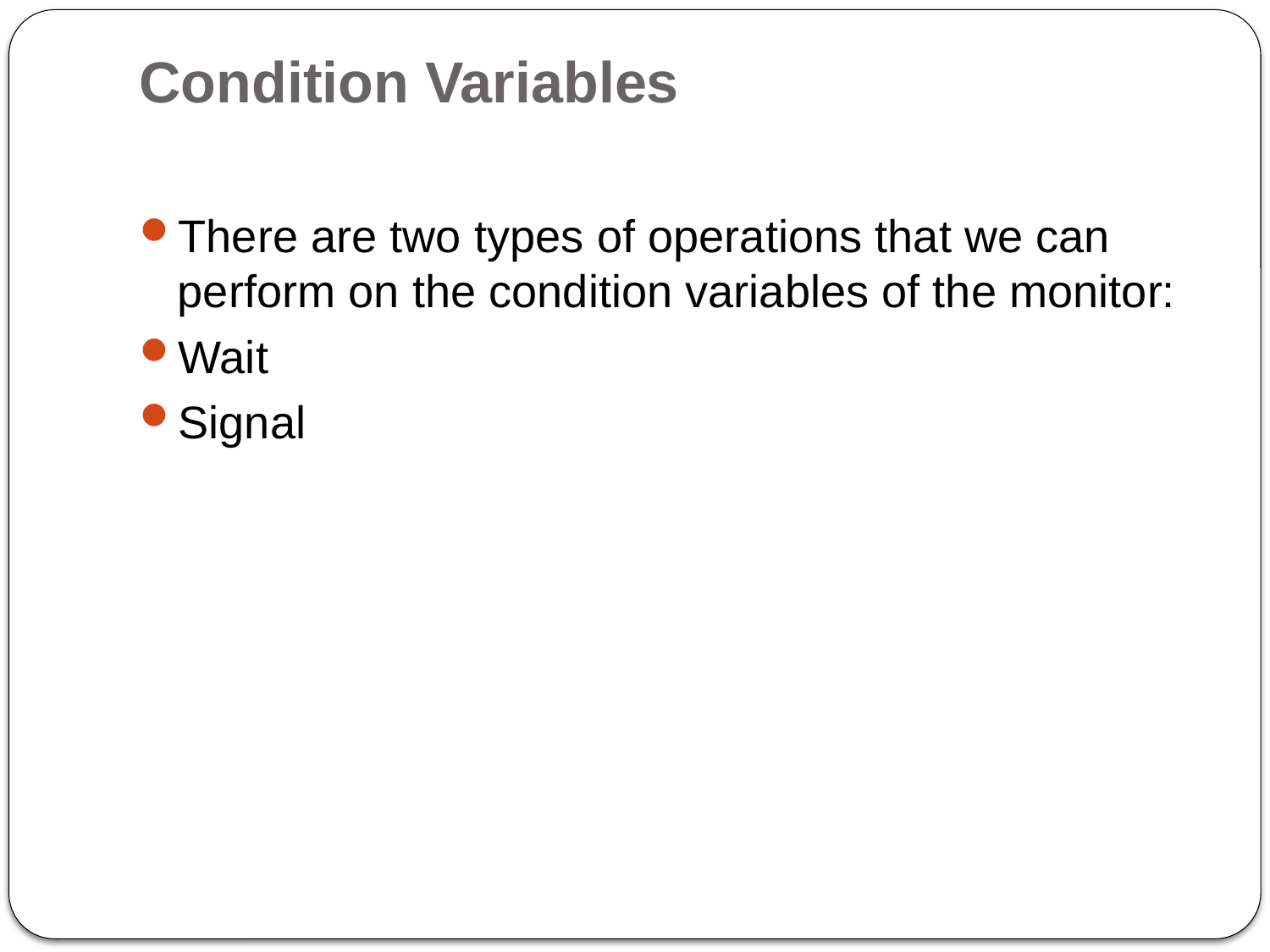

# Condition Variables
There are two types of operations that we can perform on the condition variables of the monitor:
Wait
Signal